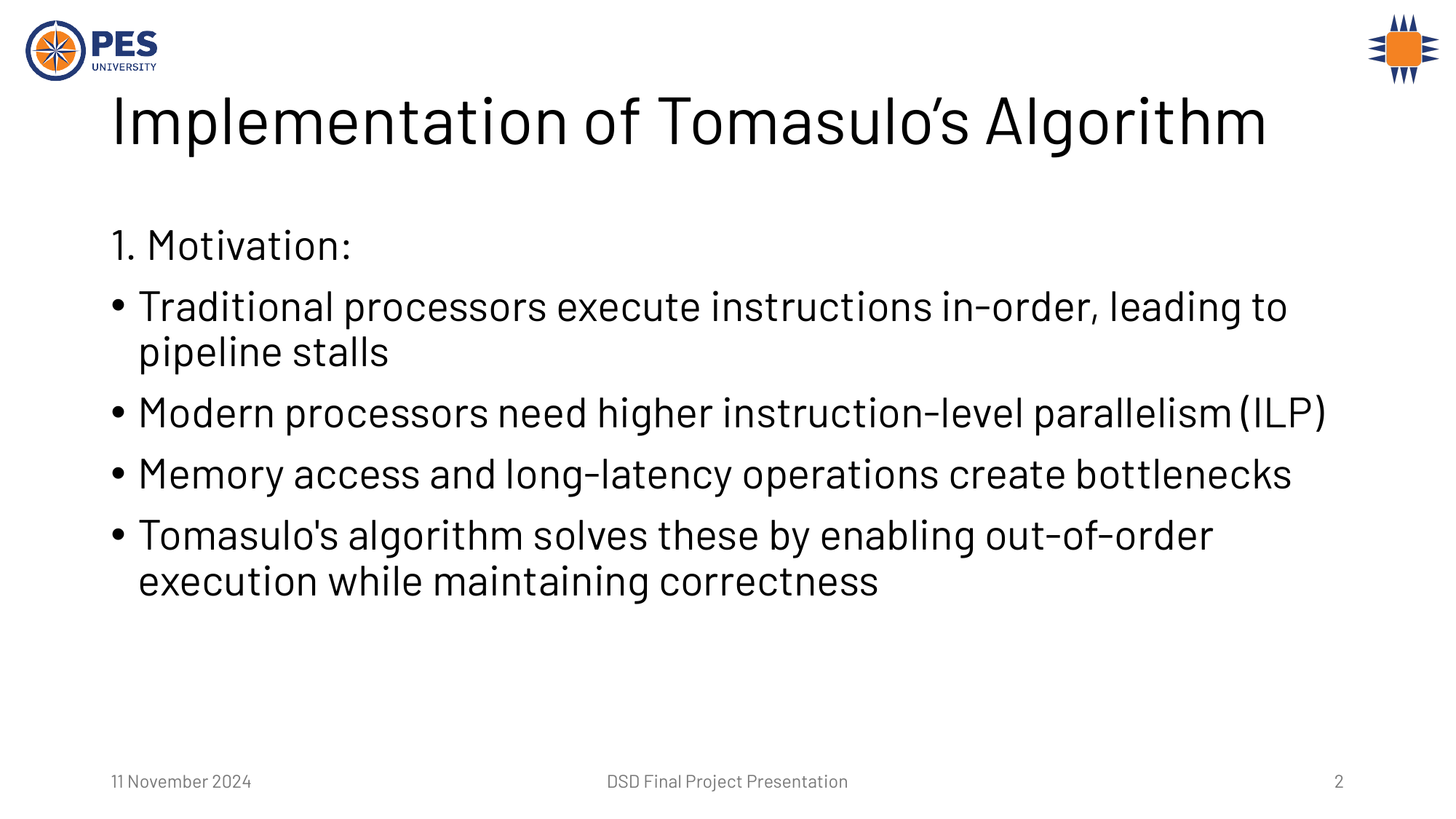

# Implementation of Tomasulo’s Algorithm
 Motivation:
Traditional processors execute instructions in-order, leading to pipeline stalls
Modern processors need higher instruction-level parallelism (ILP)
Memory access and long-latency operations create bottlenecks
Tomasulo's algorithm solves these by enabling out-of-order execution while maintaining correctness
11 November 2024
DSD Final Project Presentation
2